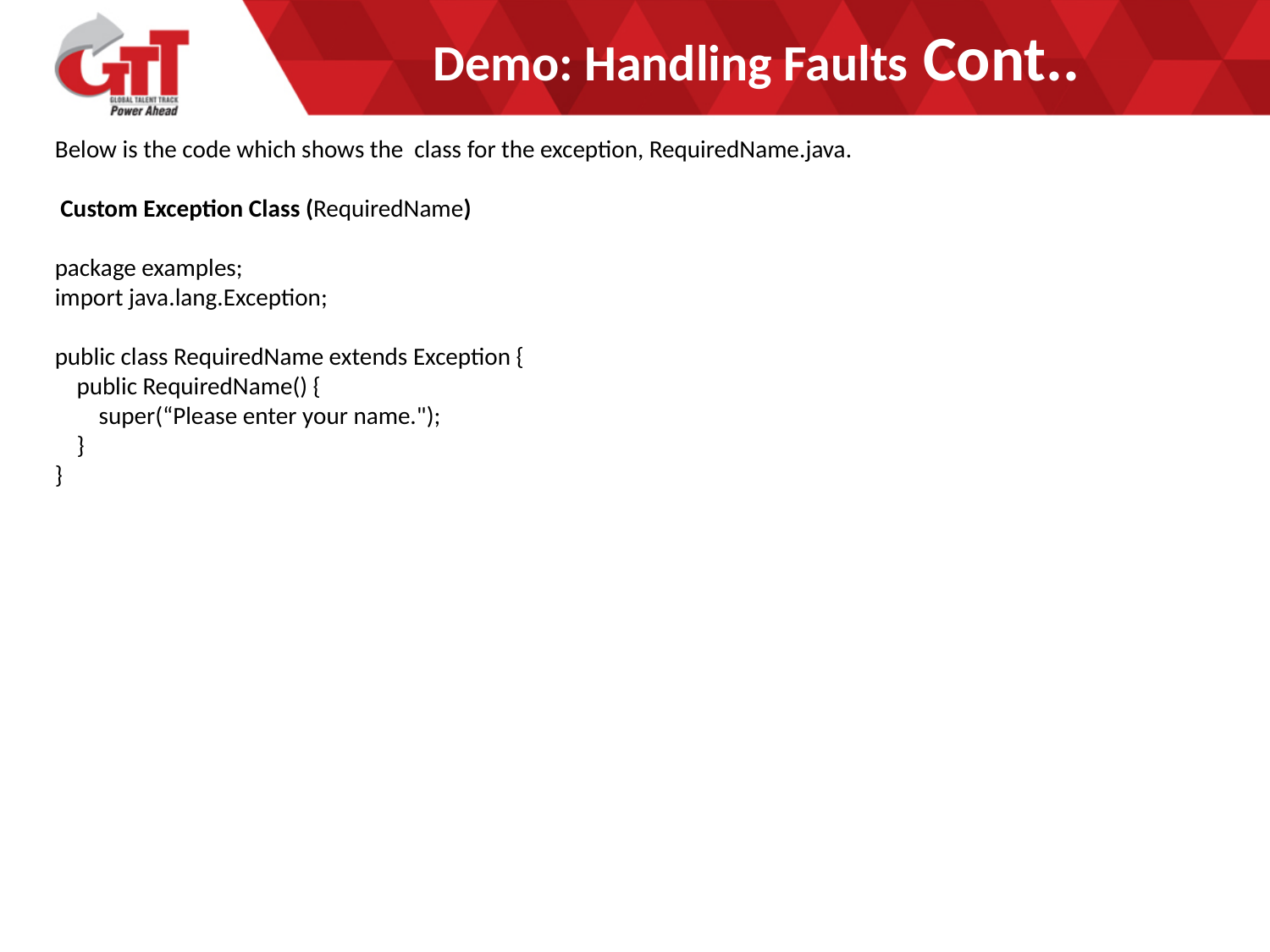

# Demo: Handling Faults Cont..
Below is the code which shows the  class for the exception, RequiredName.java.

 Custom Exception Class (RequiredName)

package examples;
import java.lang.Exception;

public class RequiredName extends Exception {
    public RequiredName() {
        super(“Please enter your name.");
    }
}